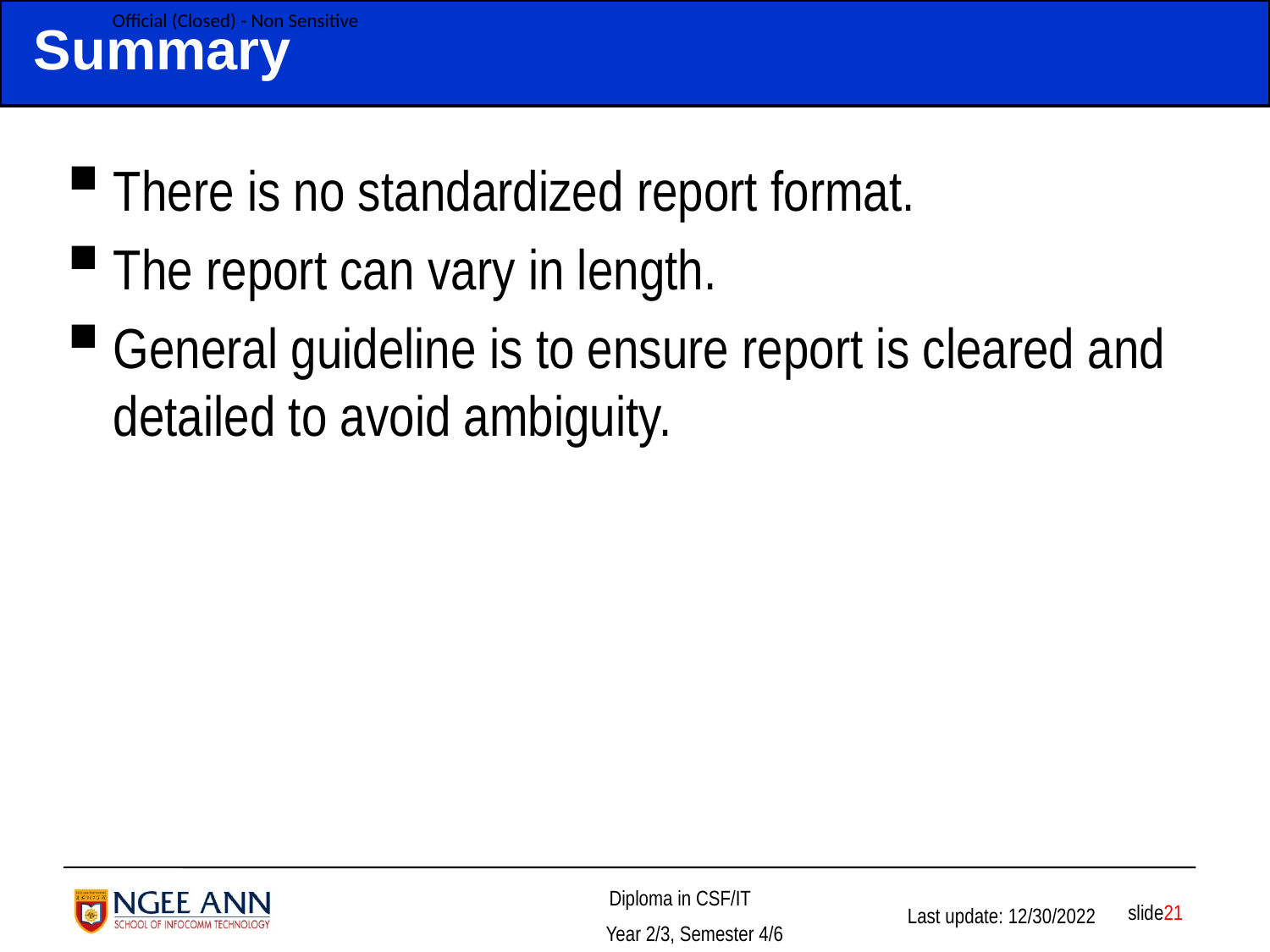

# Summary
There is no standardized report format.
The report can vary in length.
General guideline is to ensure report is cleared and detailed to avoid ambiguity.

    slide21